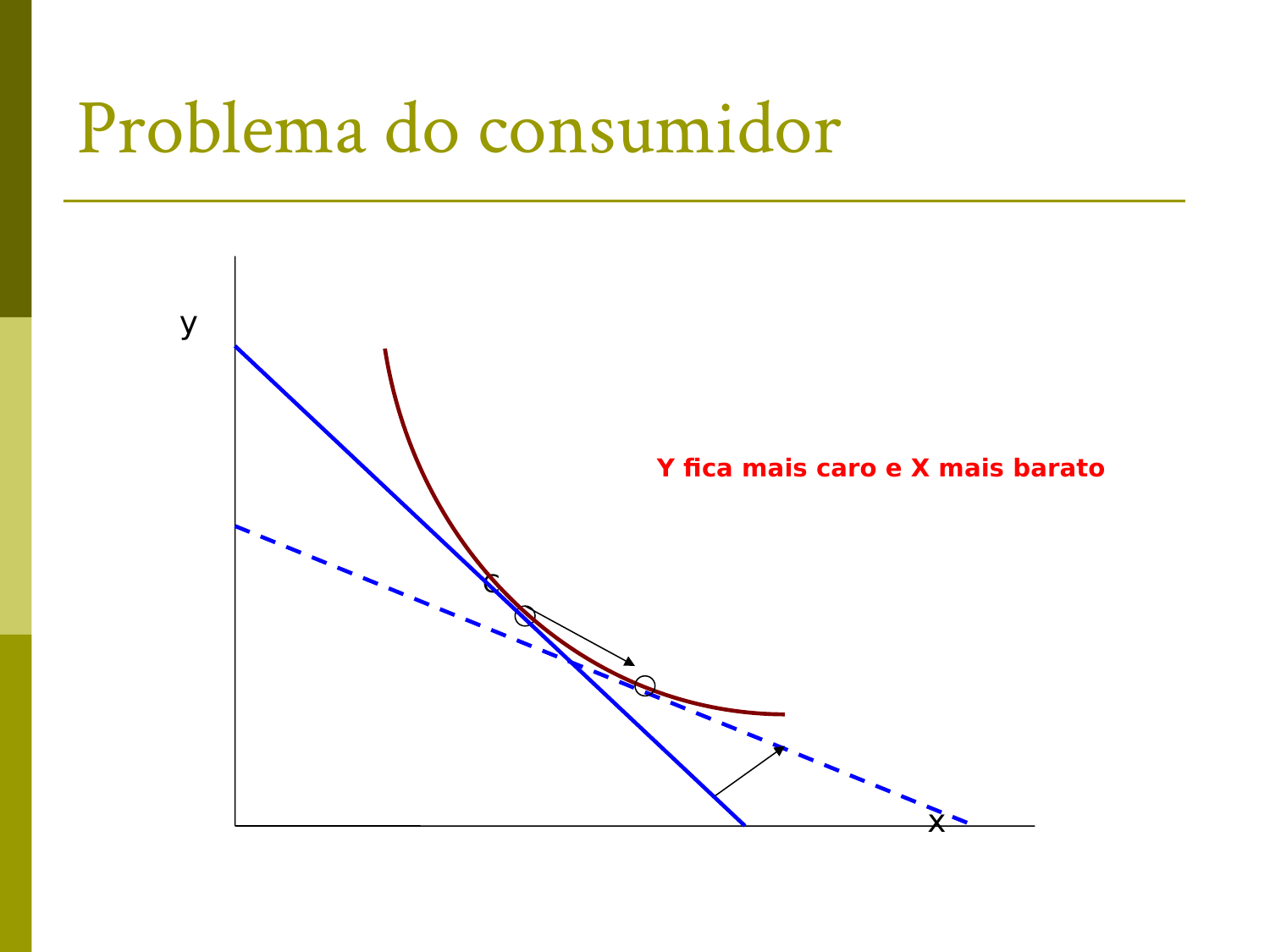

# Problema do consumidor

           y

                                                          Y fica mais caro e X mais barato

                                                     C

                                                                                      x